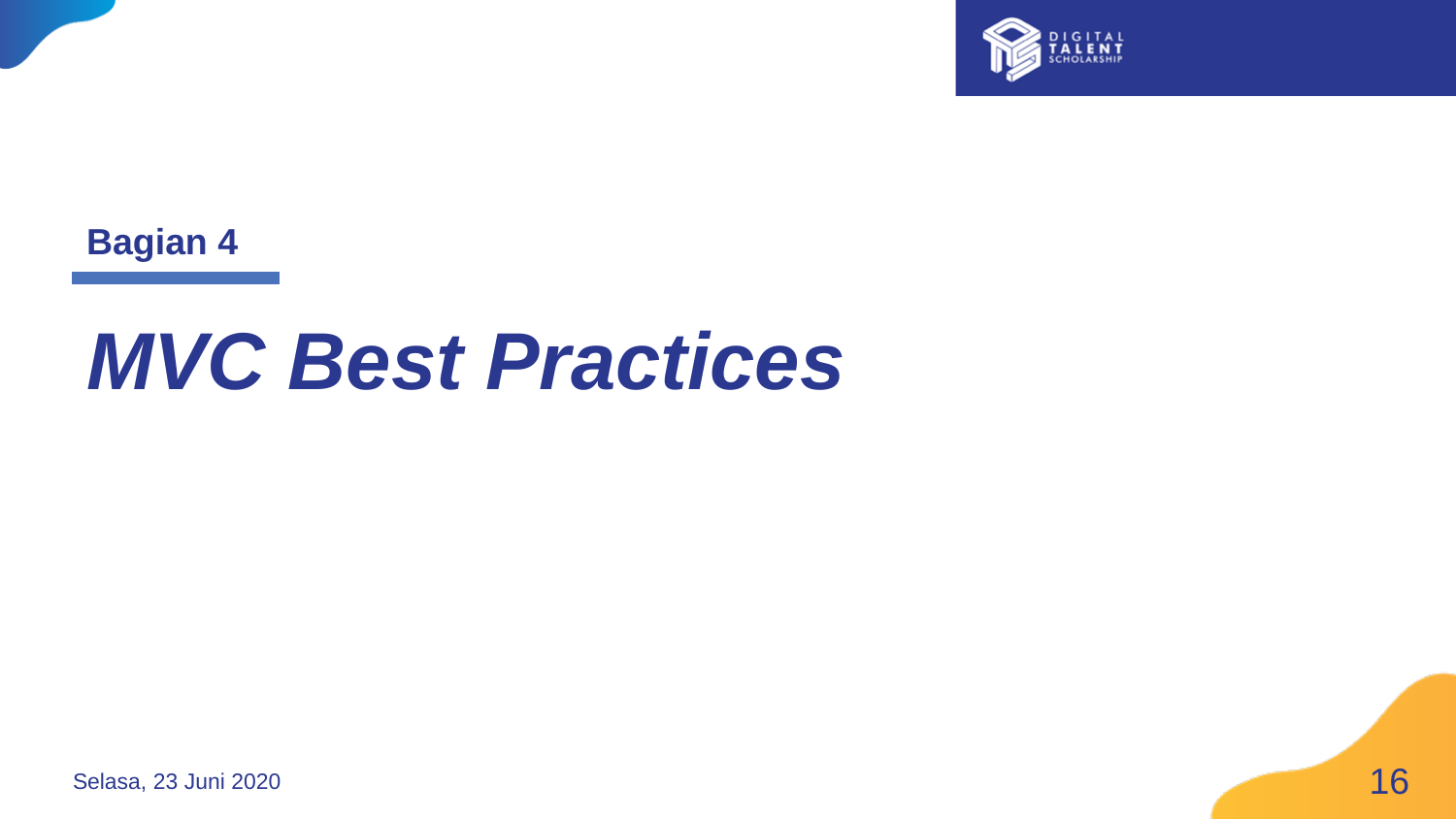

Bagian 4
MVC Best Practices
16
Selasa, 23 Juni 2020